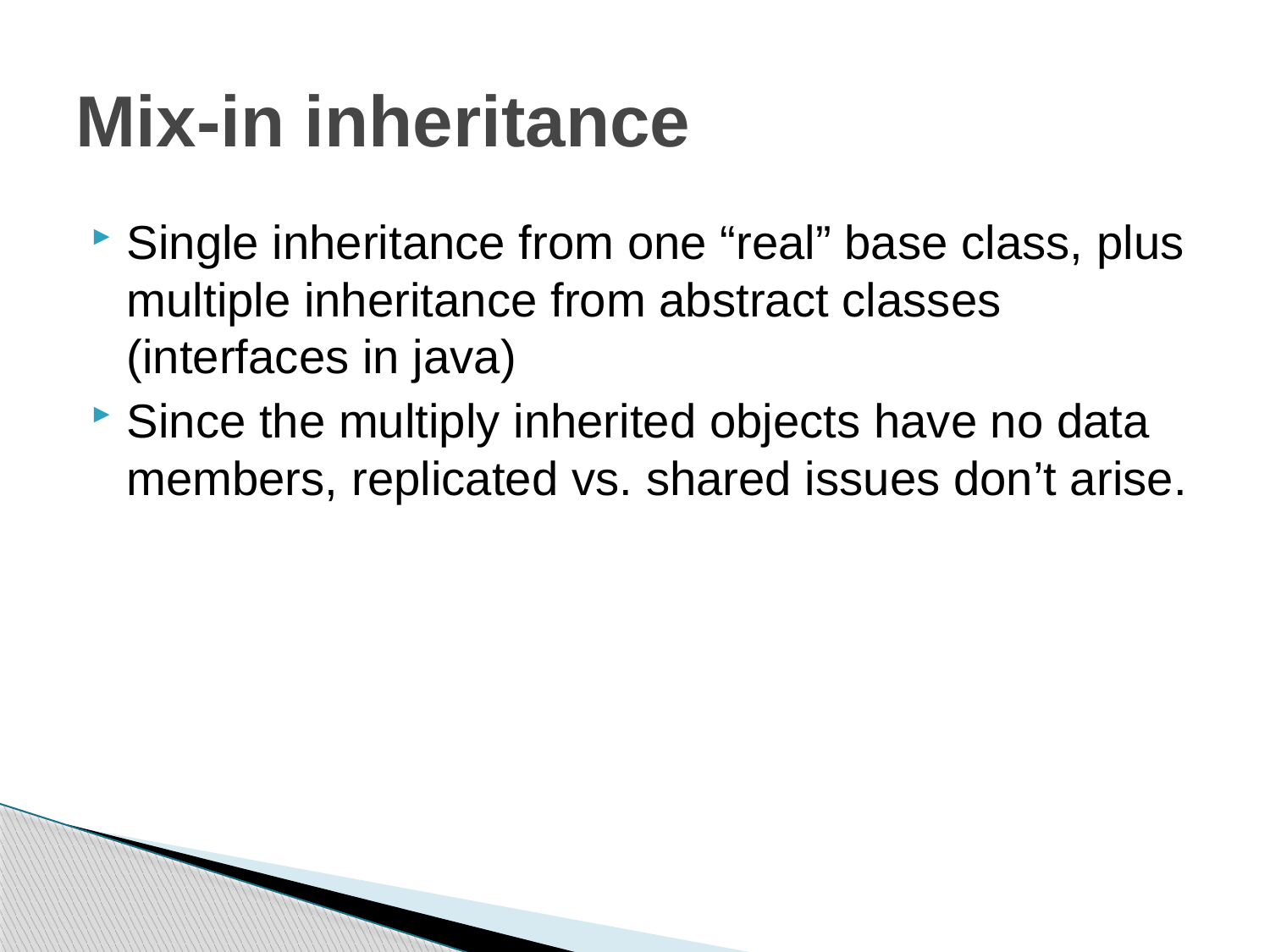

# Mix-in inheritance
Single inheritance from one “real” base class, plus multiple inheritance from abstract classes (interfaces in java)
Since the multiply inherited objects have no data members, replicated vs. shared issues don’t arise.